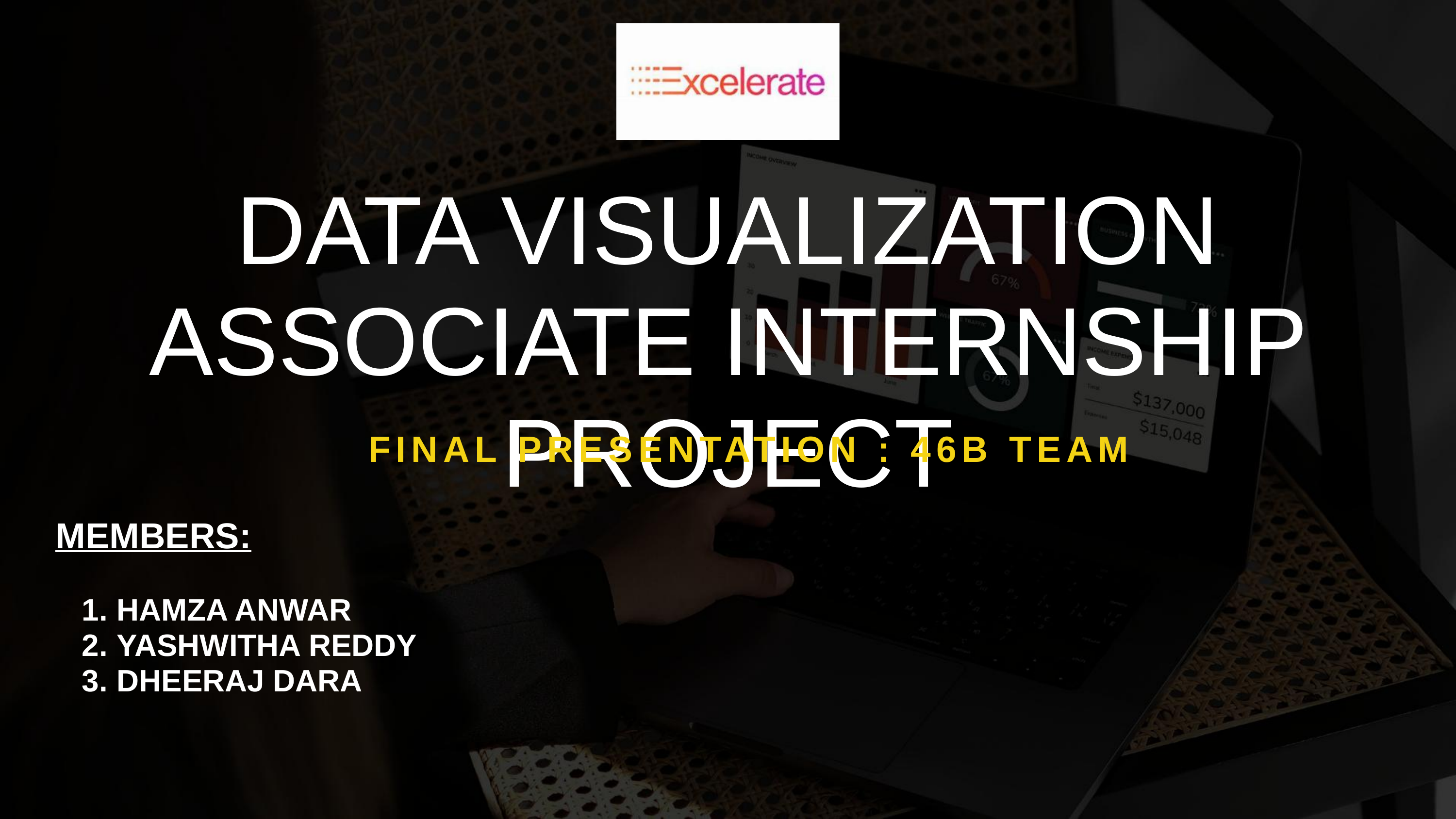

DATA VISUALIZATION ASSOCIATE INTERNSHIP PROJECT
FINAL PRESENTATION : 46B TEAM
MEMBERS:

 HAMZA ANWAR
 YASHWITHA REDDY
 DHEERAJ DARA